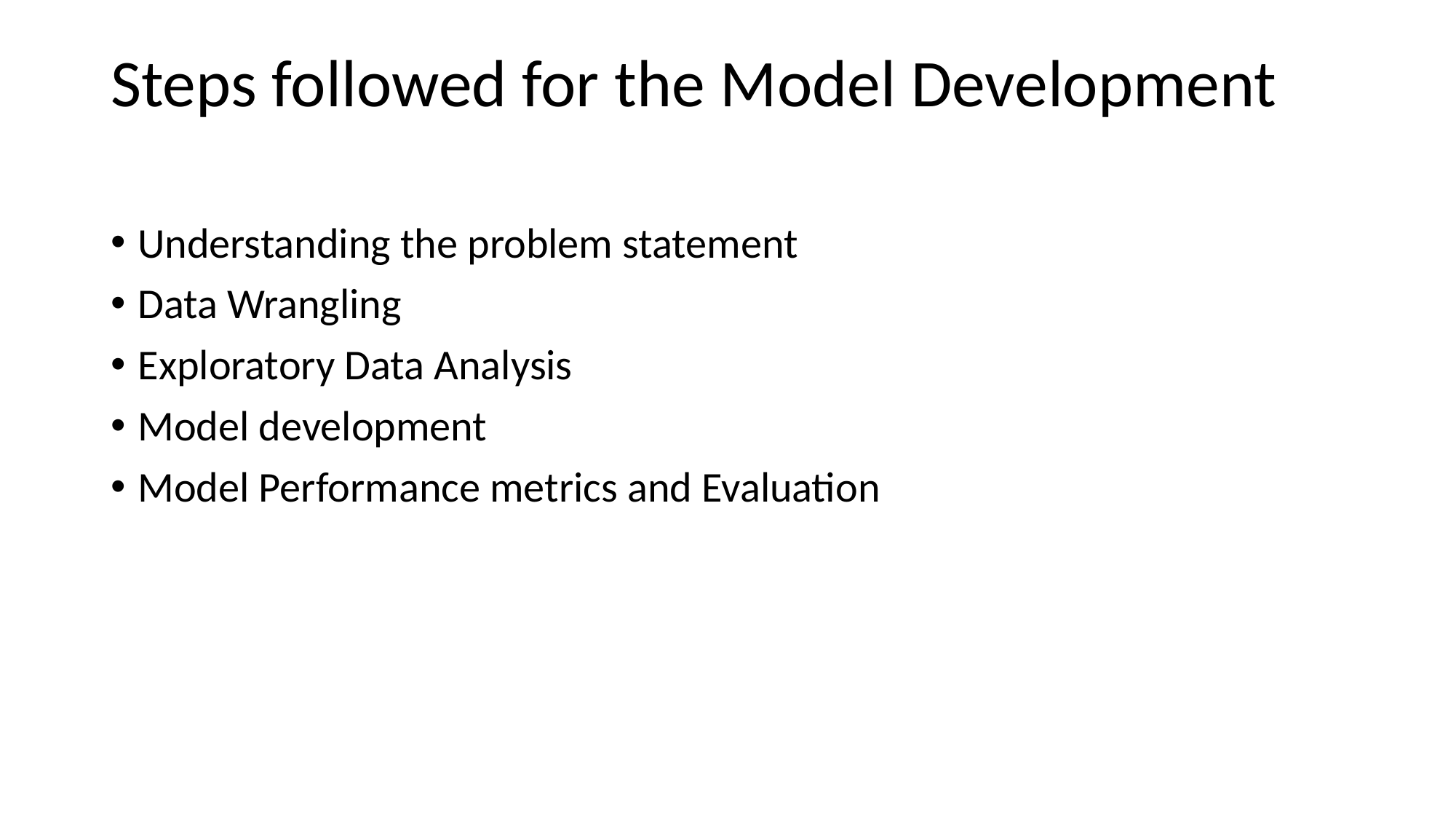

Steps followed for the Model Development
Understanding the problem statement
Data Wrangling
Exploratory Data Analysis
Model development
Model Performance metrics and Evaluation